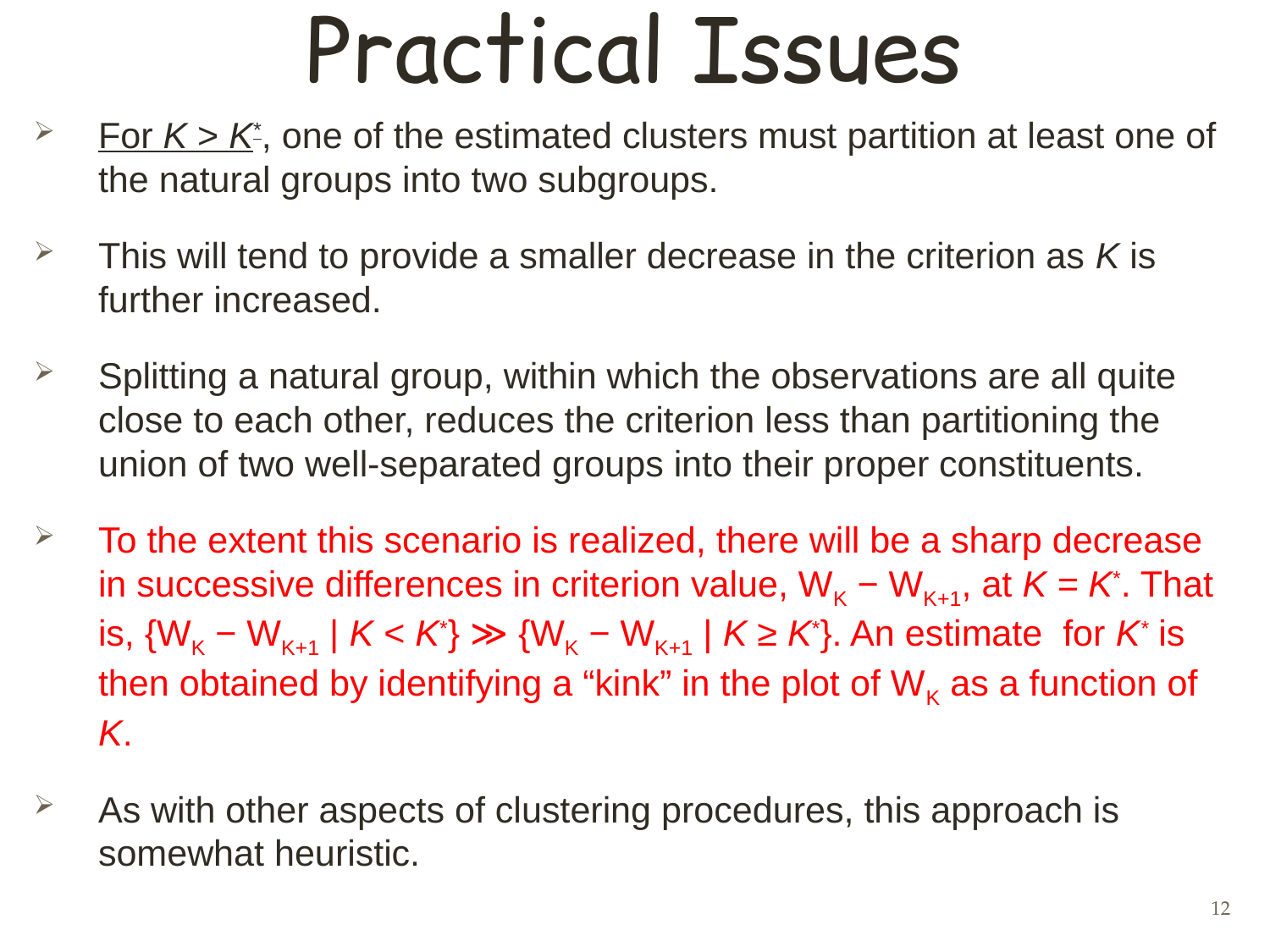

# Practical Issues
For K > K*, one of the estimated clusters must partition at least one of the natural groups into two subgroups.
This will tend to provide a smaller decrease in the criterion as K is further increased.
Splitting a natural group, within which the observations are all quite close to each other, reduces the criterion less than partitioning the union of two well-separated groups into their proper constituents.
To the extent this scenario is realized, there will be a sharp decrease in successive differences in criterion value, WK − WK+1, at K = K*. That is, {WK − WK+1 | K < K*} ≫ {WK − WK+1 | K ≥ K*}. An estimate  for K* is then obtained by identifying a “kink” in the plot of WK as a function of K.
As with other aspects of clustering procedures, this approach is somewhat heuristic.

12